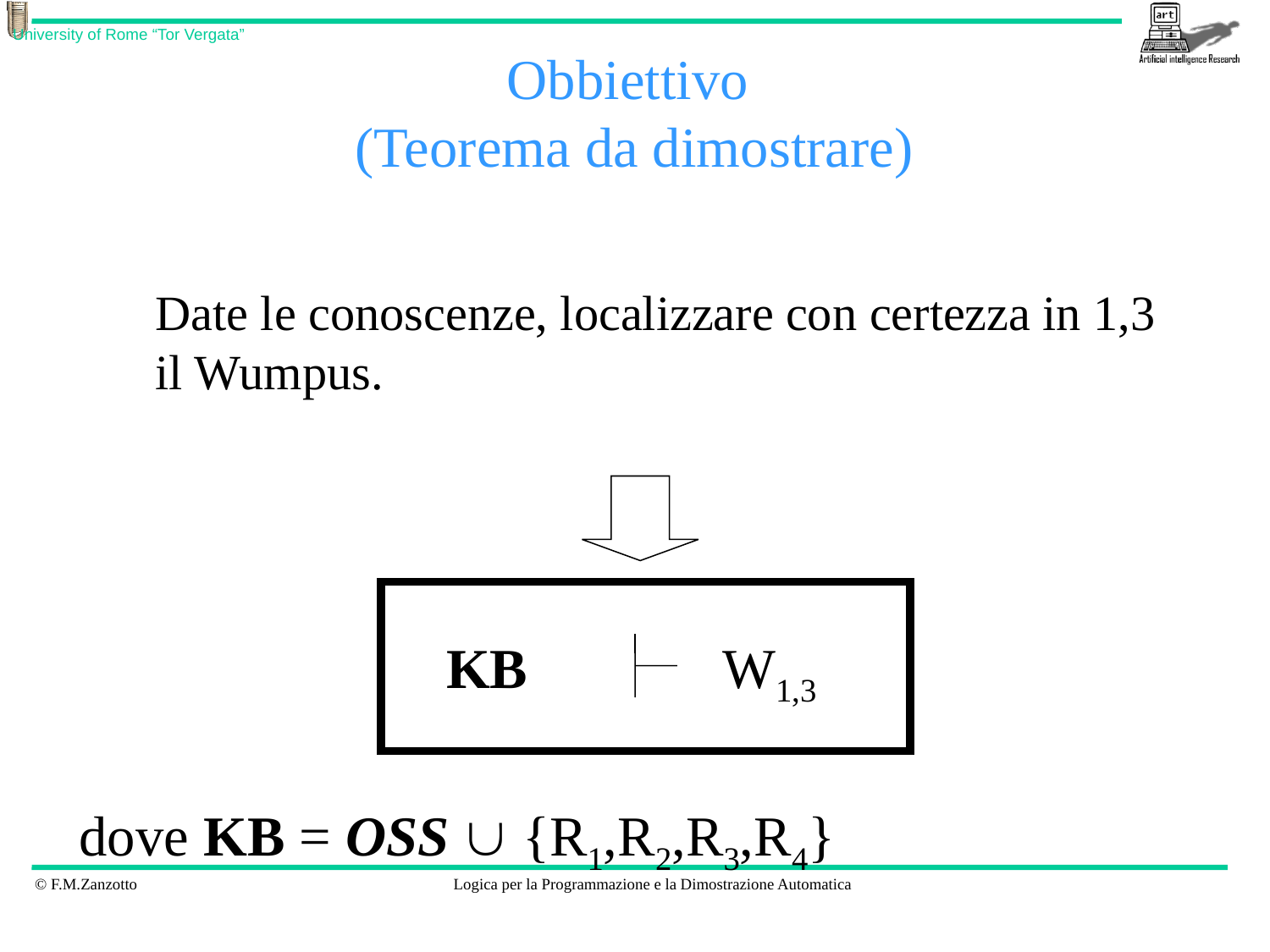

# Obbiettivo (Teorema da dimostrare)
	Date le conoscenze, localizzare con certezza in 1,3 il Wumpus.

KB
W1,3

dove KB = OSS ∪ {R1,R2,R3,R4}